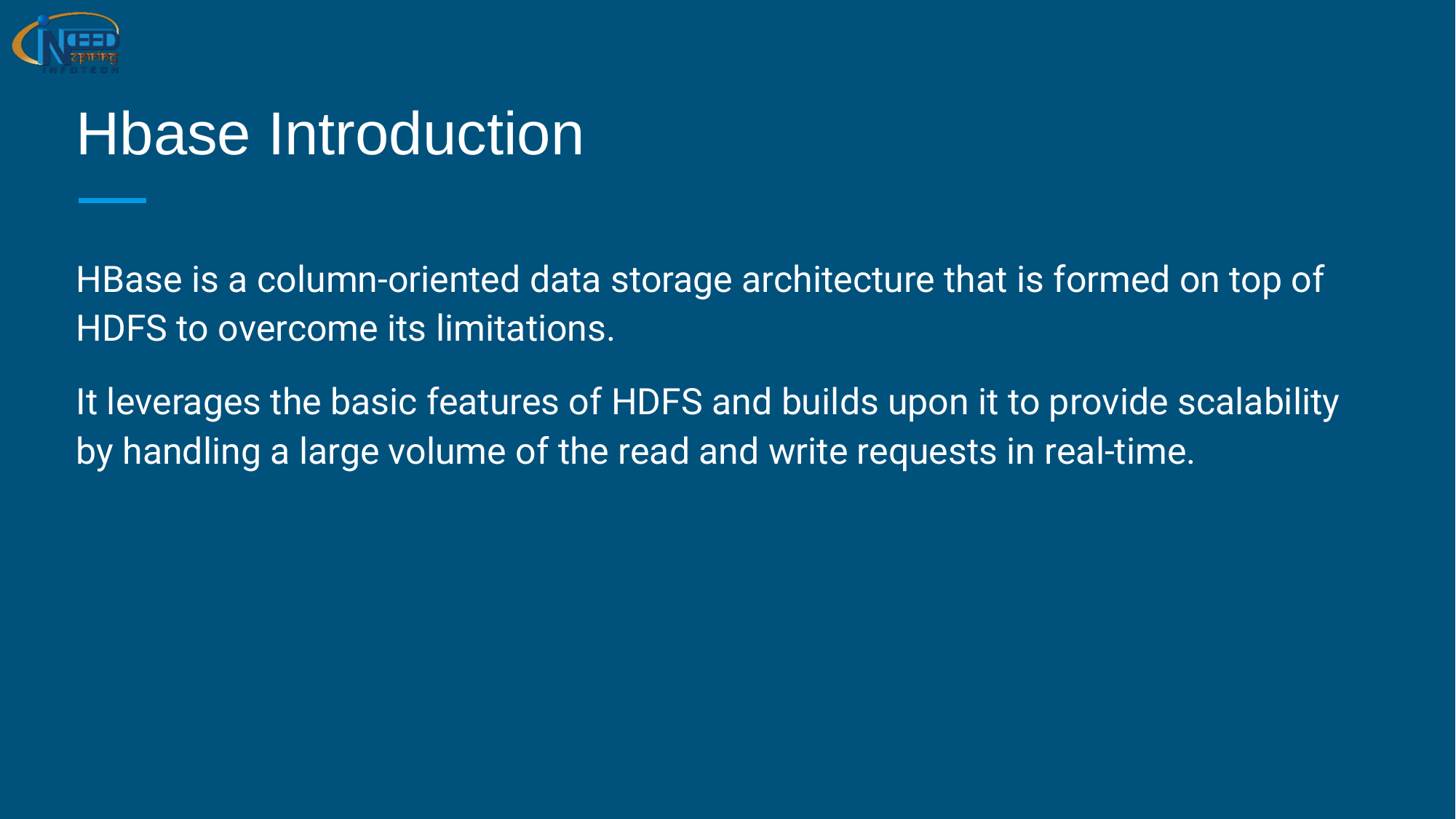

# Hbase Introduction
HBase is a column-oriented data storage architecture that is formed on top of HDFS to overcome its limitations.
It leverages the basic features of HDFS and builds upon it to provide scalability by handling a large volume of the read and write requests in real-time.